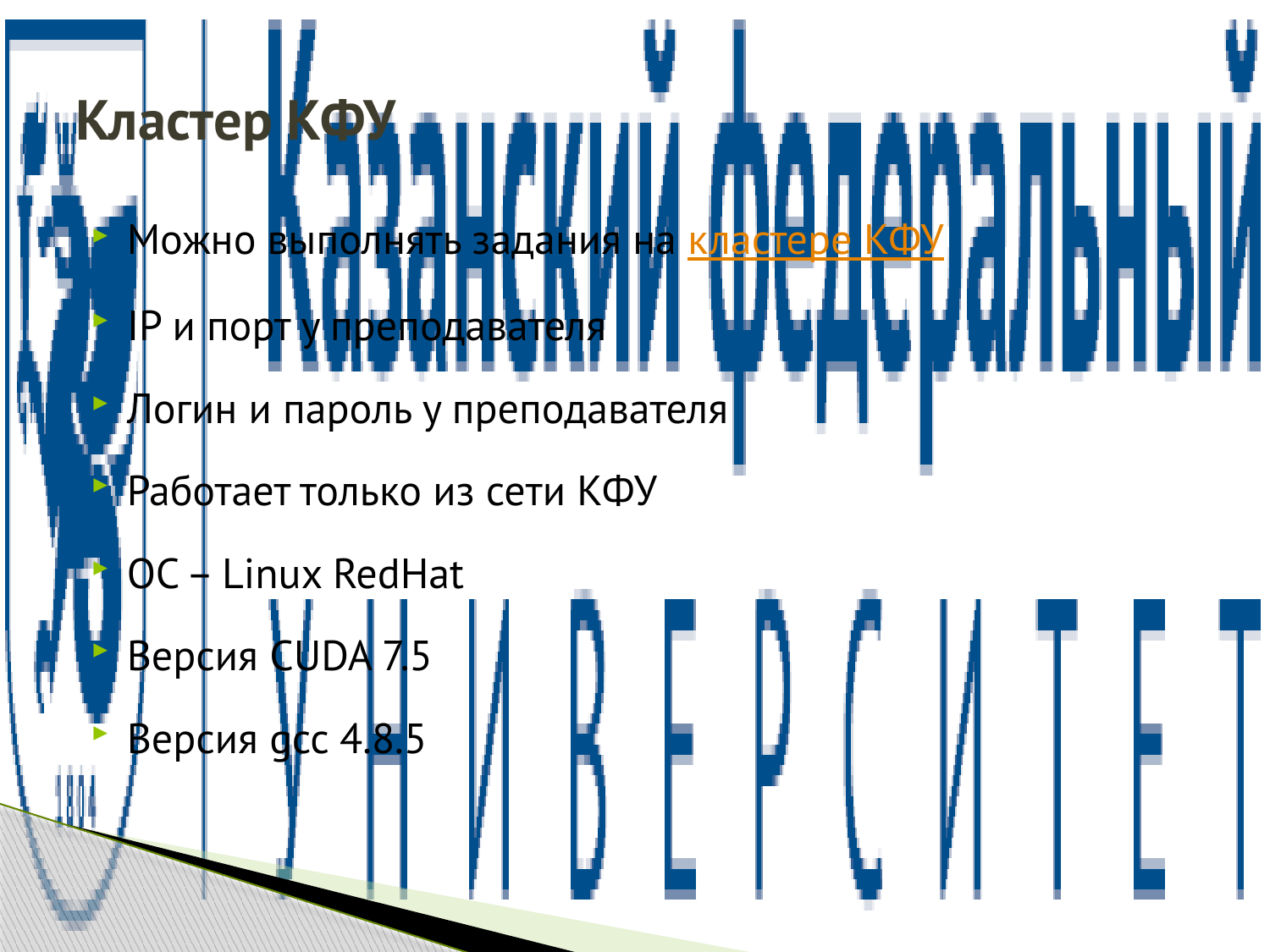

# Кластер КФУ
Можно выполнять задания на кластере КФУ
IP и порт у преподавателя
Логин и пароль у преподавателя
Работает только из сети КФУ
ОС – Linux RedHat
Версия CUDA 7.5
Версия gcc 4.8.5